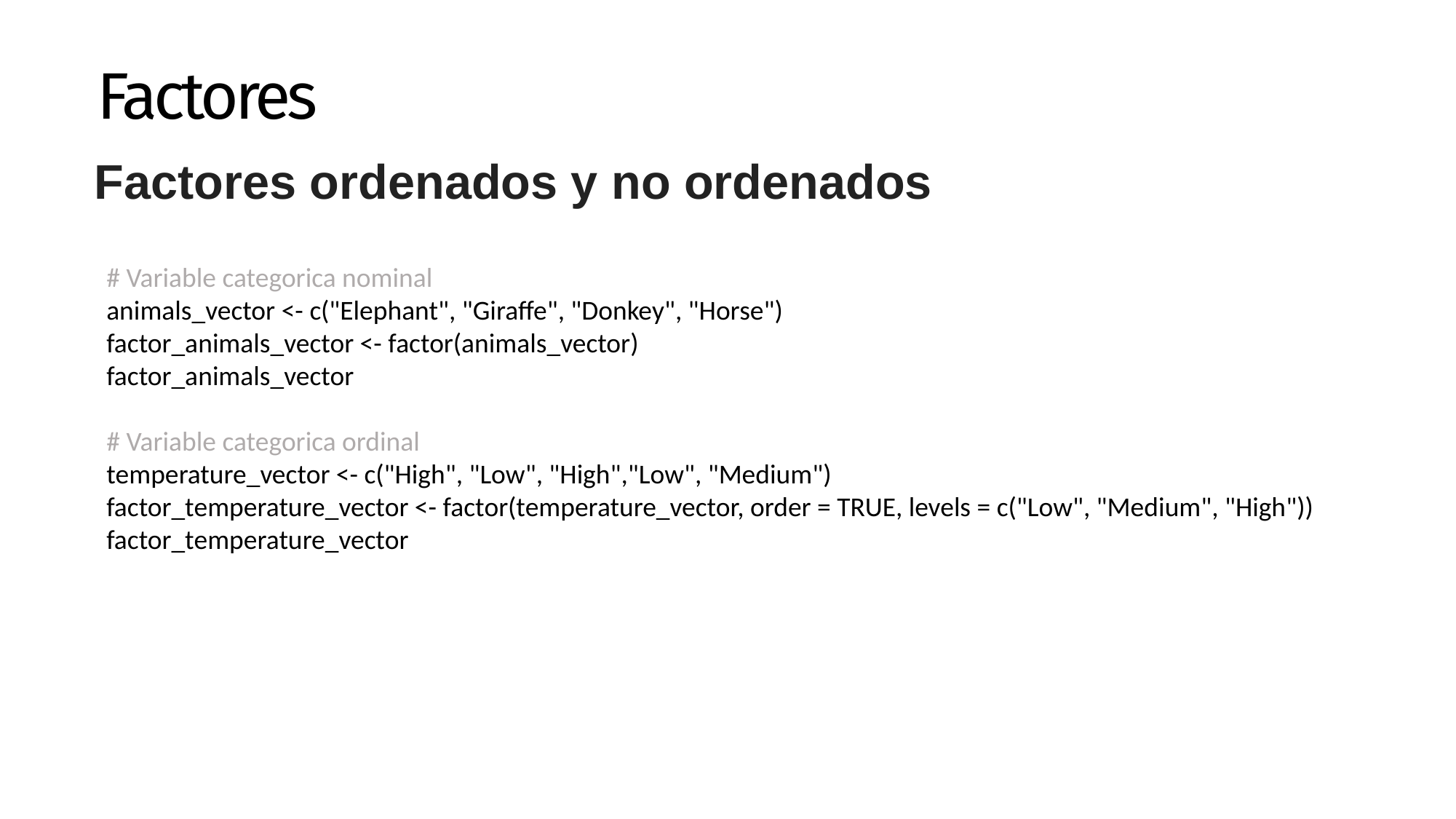

Factores
Factores ordenados y no ordenados
# Variable categorica nominal
animals_vector <- c("Elephant", "Giraffe", "Donkey", "Horse")
factor_animals_vector <- factor(animals_vector)
factor_animals_vector

# Variable categorica ordinal
temperature_vector <- c("High", "Low", "High","Low", "Medium")
factor_temperature_vector <- factor(temperature_vector, order = TRUE, levels = c("Low", "Medium", "High"))
factor_temperature_vector